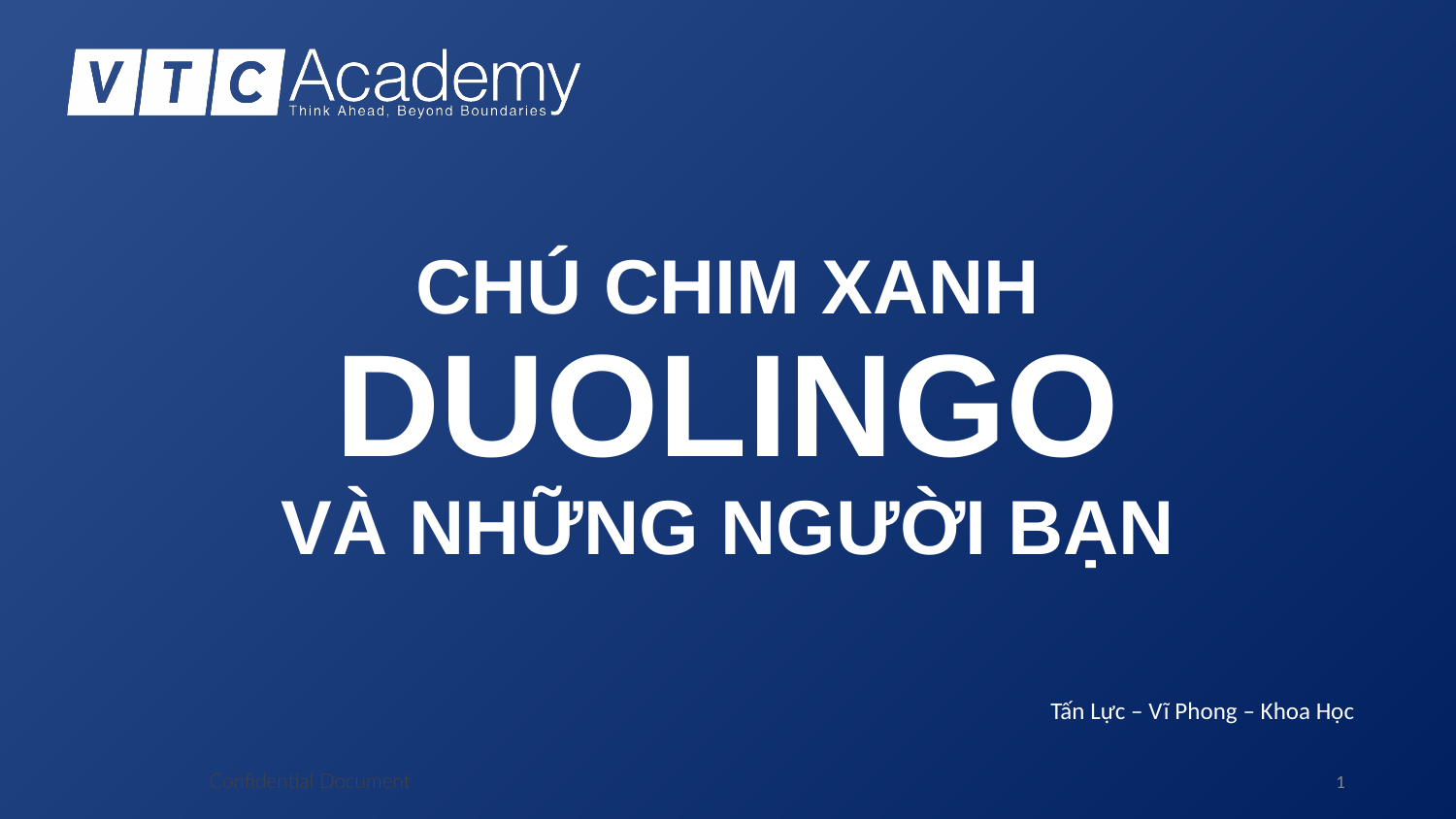

# CHÚ CHIM XANH DUOLINGO VÀ NHỮNG NGƯỜI BẠN
Tấn Lực – Vĩ Phong – Khoa Học
1